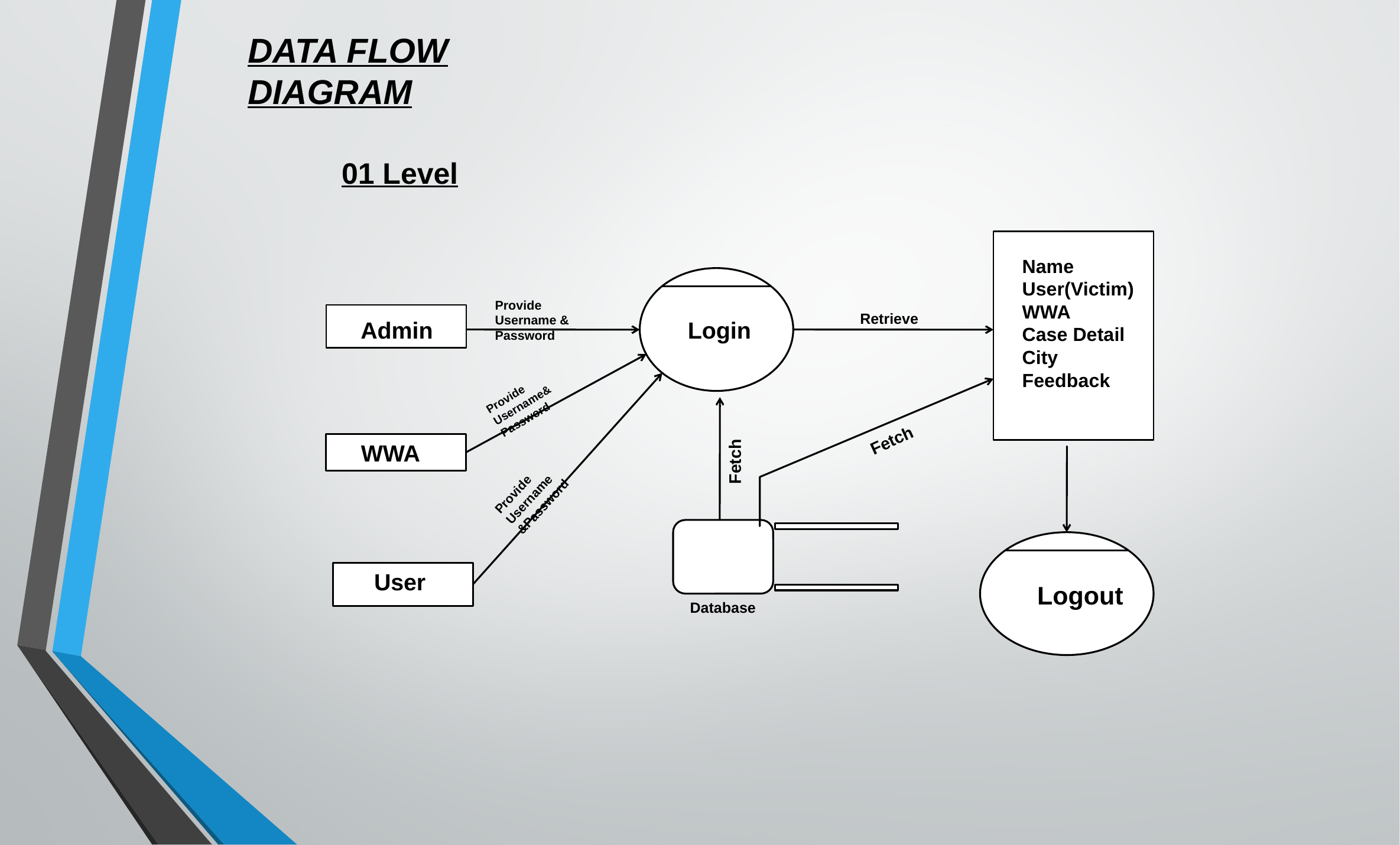

DATA FLOW DIAGRAM
01 Level

Name
User(Victim)
WWA
Case Detail
City
Feedback

Provide Username & Password

      Retrieve
     Admin
    Login
Provide Username& Password
       Fetch
Fetch
Provide Username &Password

   WWA

    User

    Logout
  Database